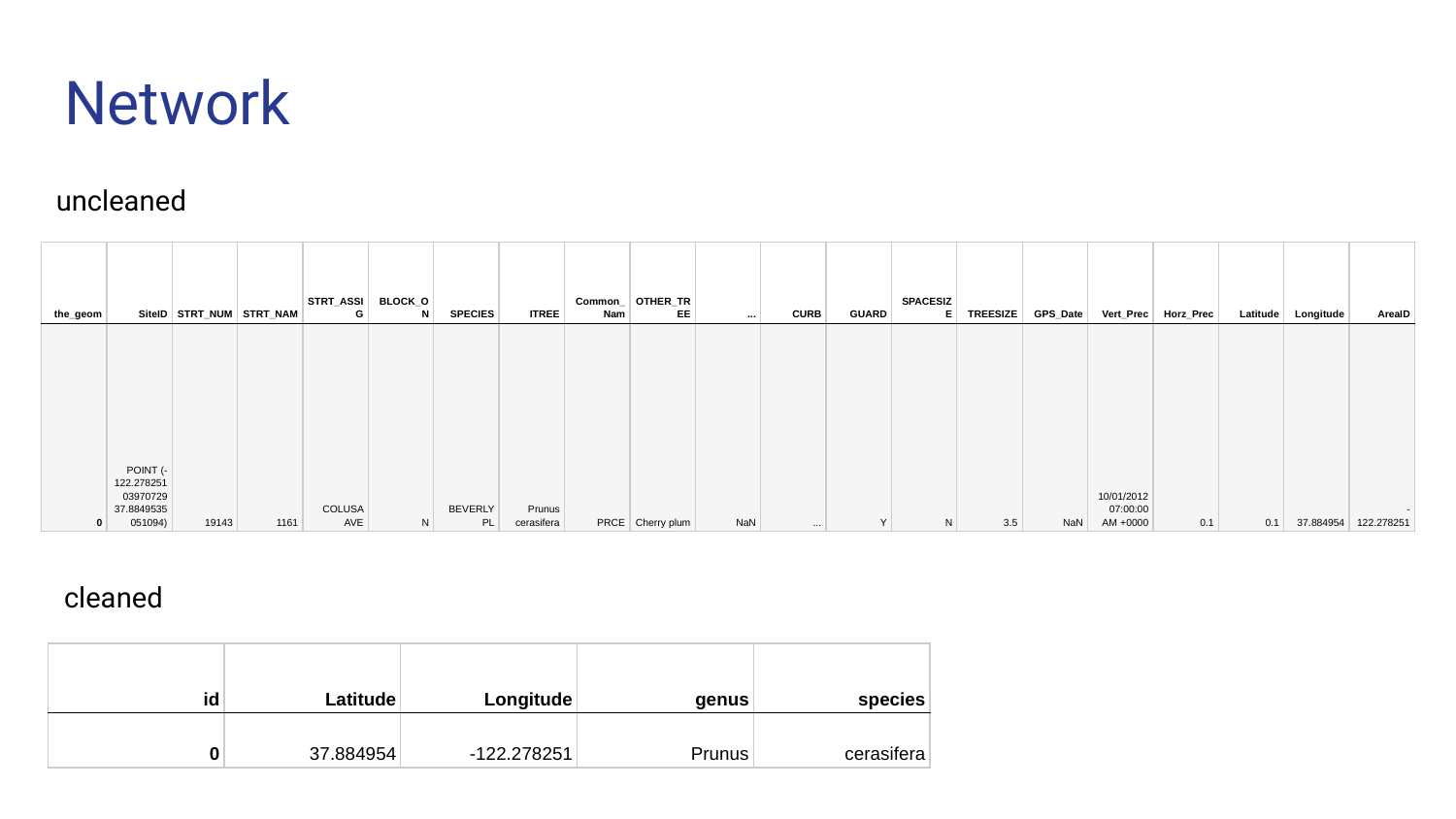

# Network
uncleaned
| the\_geom | SiteID | STRT\_NUM | STRT\_NAM | STRT\_ASSIG | BLOCK\_ON | SPECIES | ITREE | Common\_Nam | OTHER\_TREE | ... | CURB | GUARD | SPACESIZE | TREESIZE | GPS\_Date | Vert\_Prec | Horz\_Prec | Latitude | Longitude | AreaID |
| --- | --- | --- | --- | --- | --- | --- | --- | --- | --- | --- | --- | --- | --- | --- | --- | --- | --- | --- | --- | --- |
| 0 | POINT (-122.27825103970729 37.8849535051094) | 19143 | 1161 | COLUSA AVE | N | BEVERLY PL | Prunus cerasifera | PRCE | Cherry plum | NaN | ... | Y | N | 3.5 | NaN | 10/01/2012 07:00:00 AM +0000 | 0.1 | 0.1 | 37.884954 | -122.278251 |
cleaned
| id | Latitude | Longitude | genus | species |
| --- | --- | --- | --- | --- |
| 0 | 37.884954 | -122.278251 | Prunus | cerasifera |